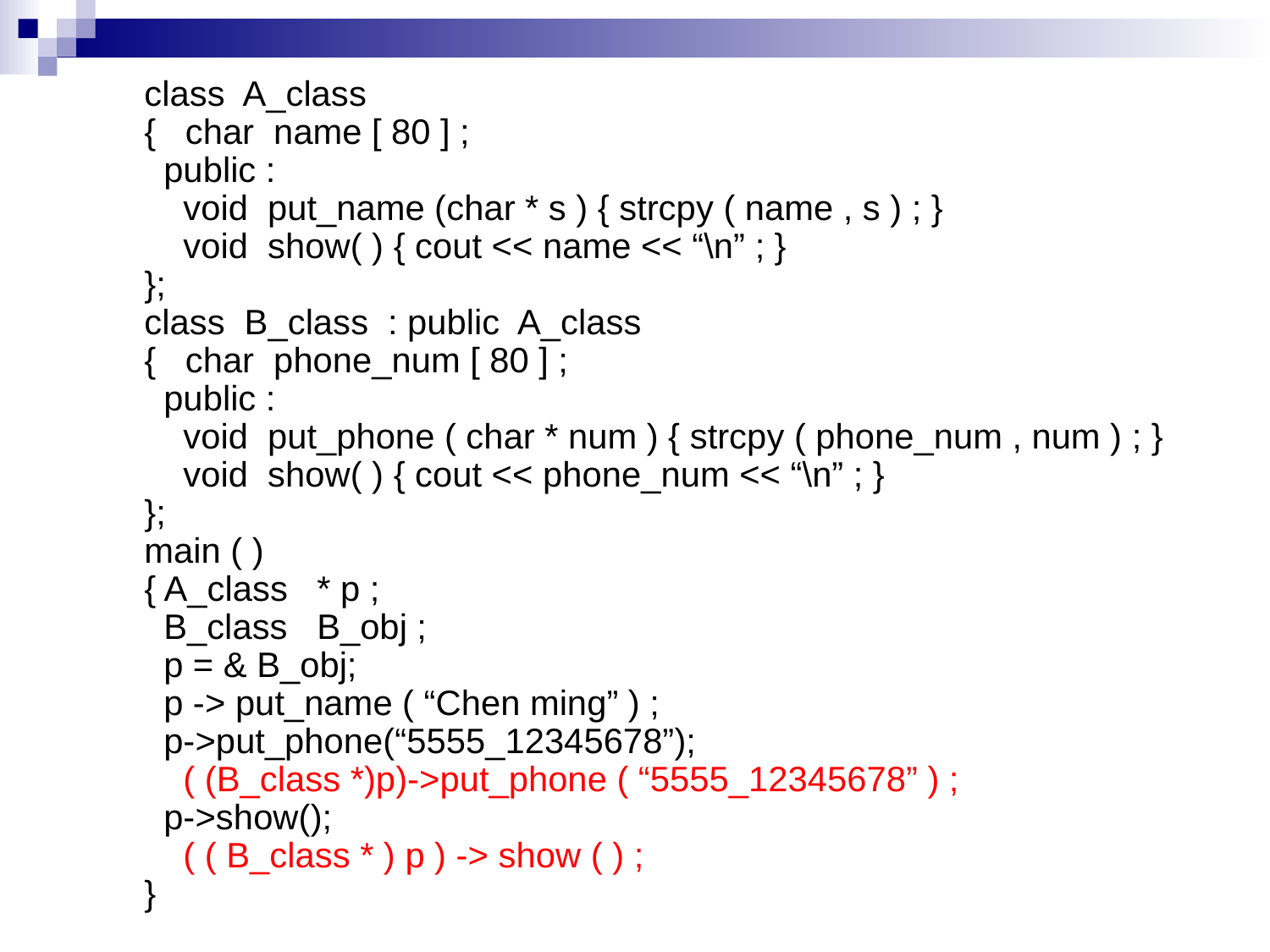

class  A_class
{   char  name [ 80 ] ;
  public :
    void  put_name (char * s ) { strcpy ( name , s ) ; }
    void  show( ) { cout << name << “\n” ; }
};
class  B_class  : public  A_class
{   char  phone_num [ 80 ] ;
  public :
    void  put_phone ( char * num ) { strcpy ( phone_num , num ) ; }
    void  show( ) { cout << phone_num << “\n” ; }
};
main ( )
{ A_class   * p ;
  B_class   B_obj ;
  p = & B_obj;
  p -> put_name ( “Chen ming” ) ;
  p->put_phone(“5555_12345678”);
    ( (B_class *)p)->put_phone ( “5555_12345678” ) ;
  p->show();
    ( ( B_class * ) p ) -> show ( ) ;
}